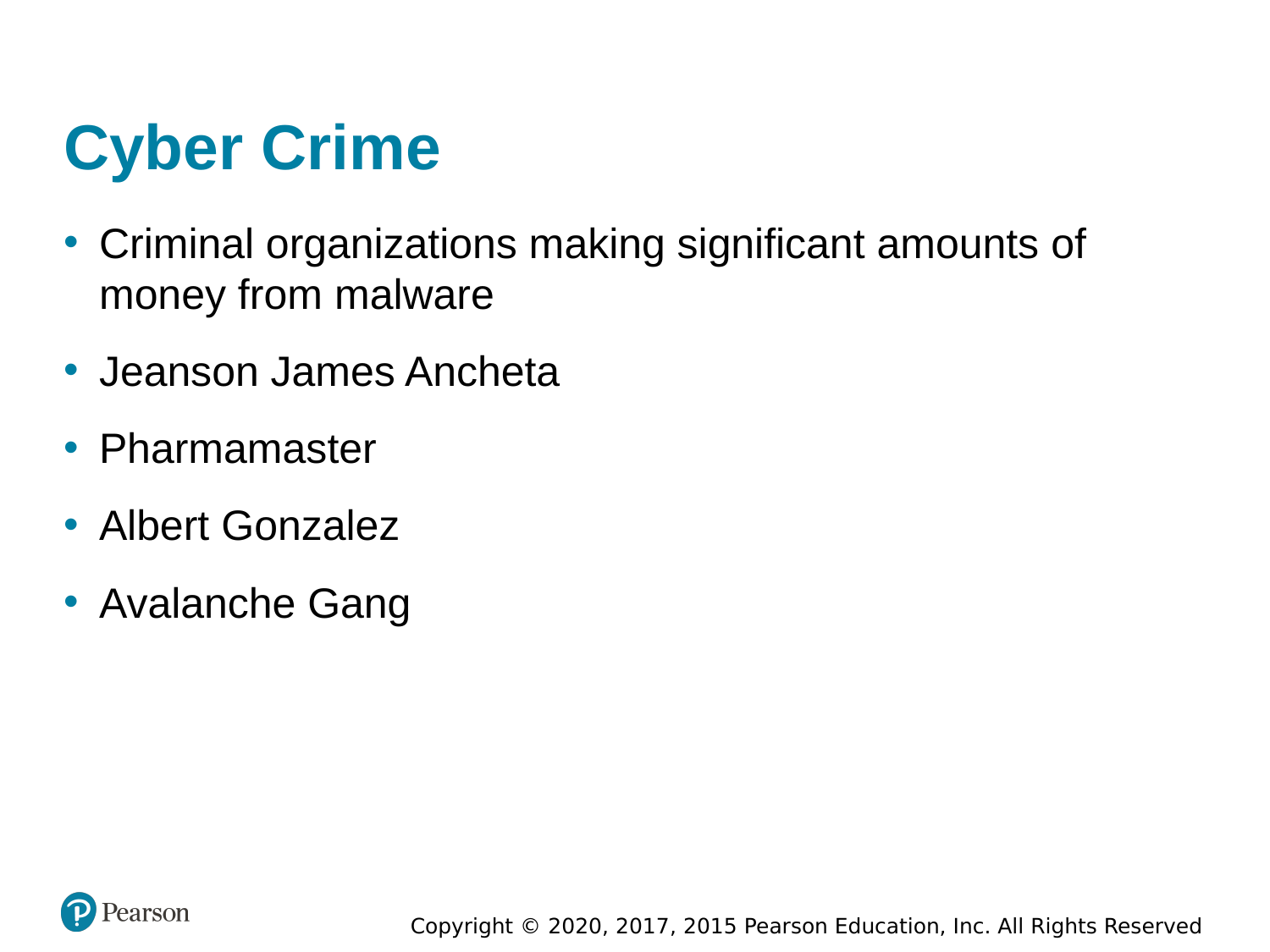

# Cyber Crime
Criminal organizations making significant amounts of money from malware
Jeanson James Ancheta
Pharmamaster
Albert Gonzalez
Avalanche Gang